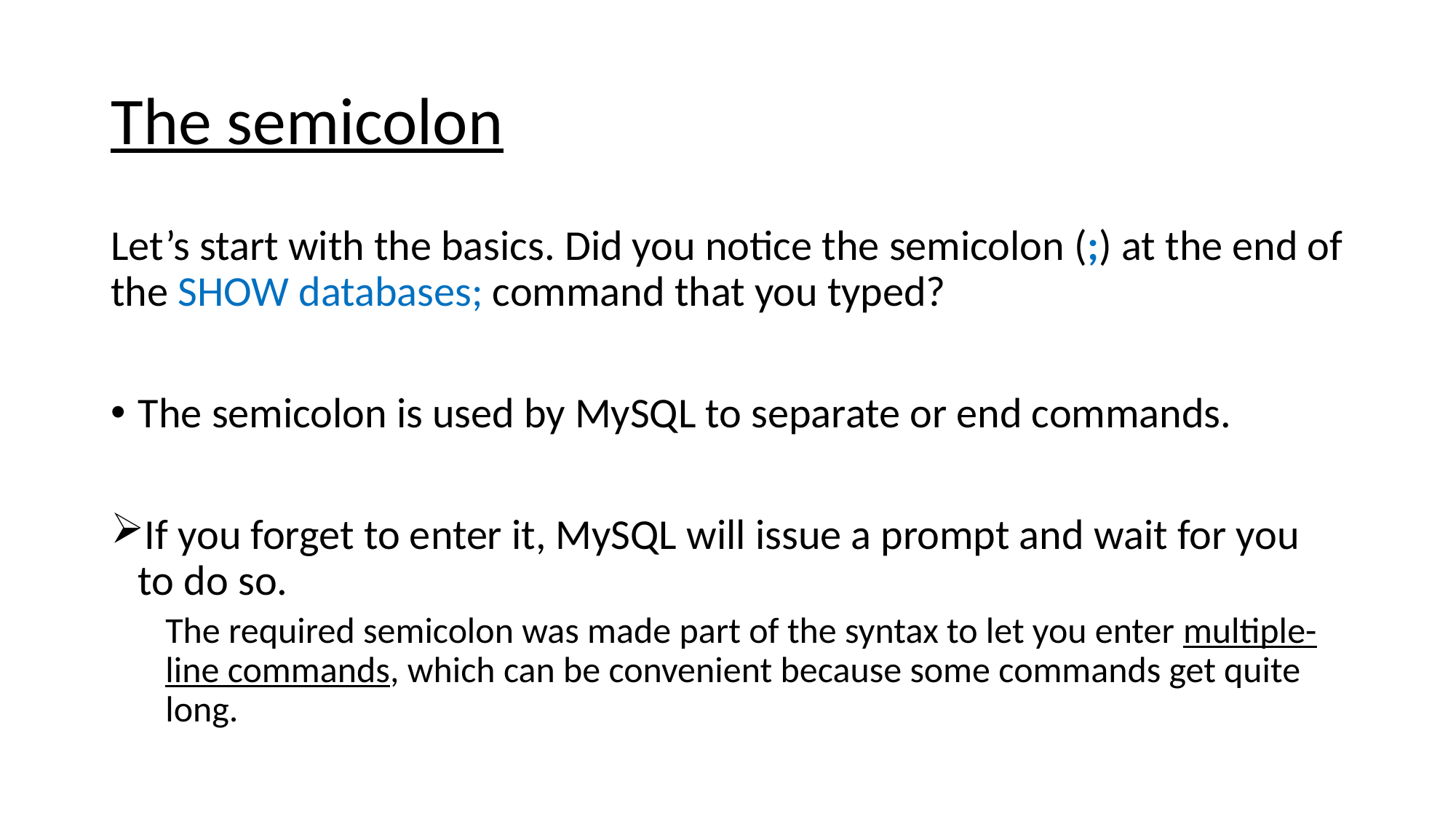

# The semicolon
Let’s start with the basics. Did you notice the semicolon (;) at the end of the SHOW databases; command that you typed?

The semicolon is used by MySQL to separate or end commands.

If you forget to enter it, MySQL will issue a prompt and wait for you to do so.
The required semicolon was made part of the syntax to let you enter multiple-line commands, which can be convenient because some commands get quite long.